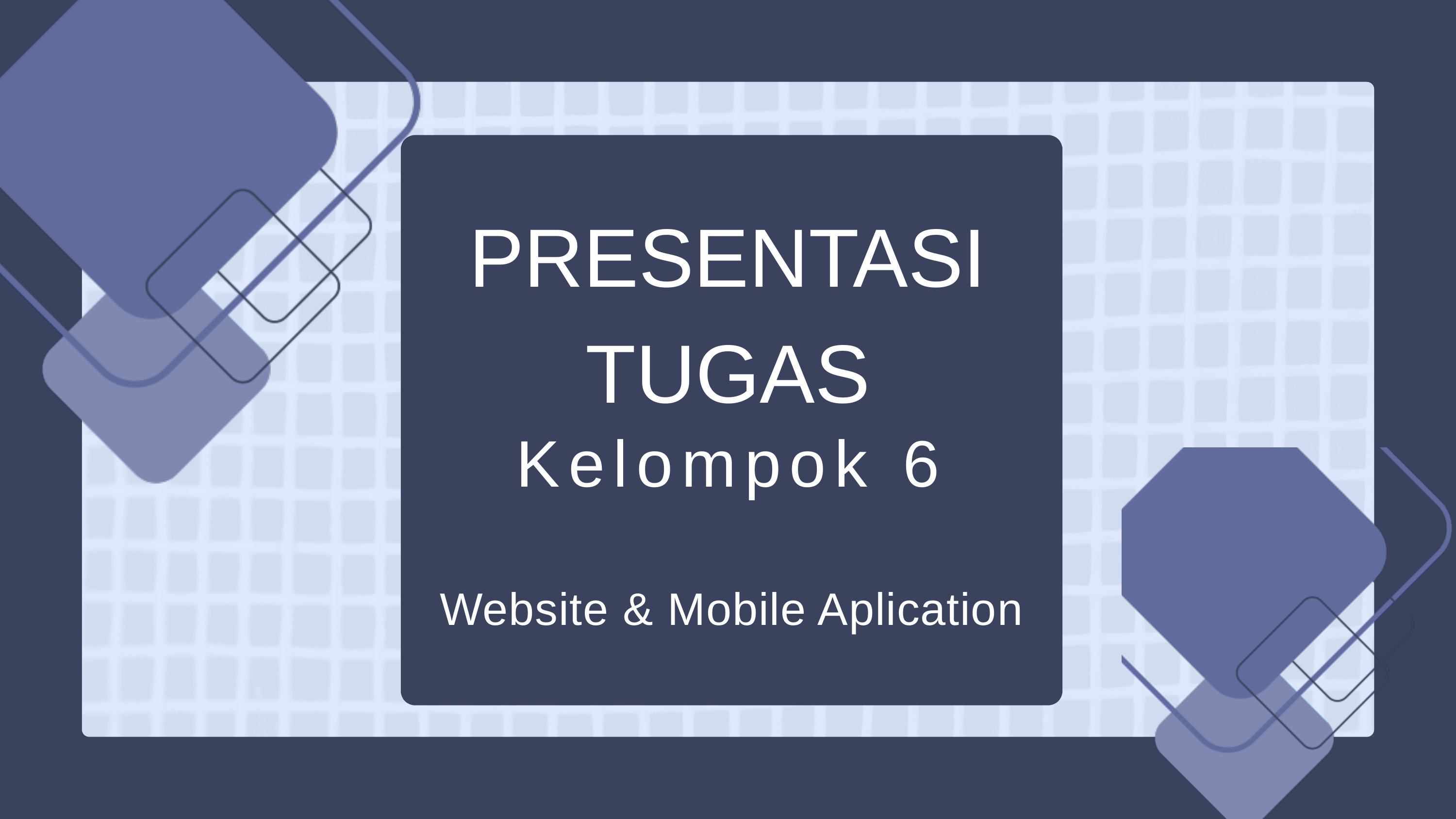

PRESENTASI
TUGAS
Kelompok 6

Website & Mobile Aplication